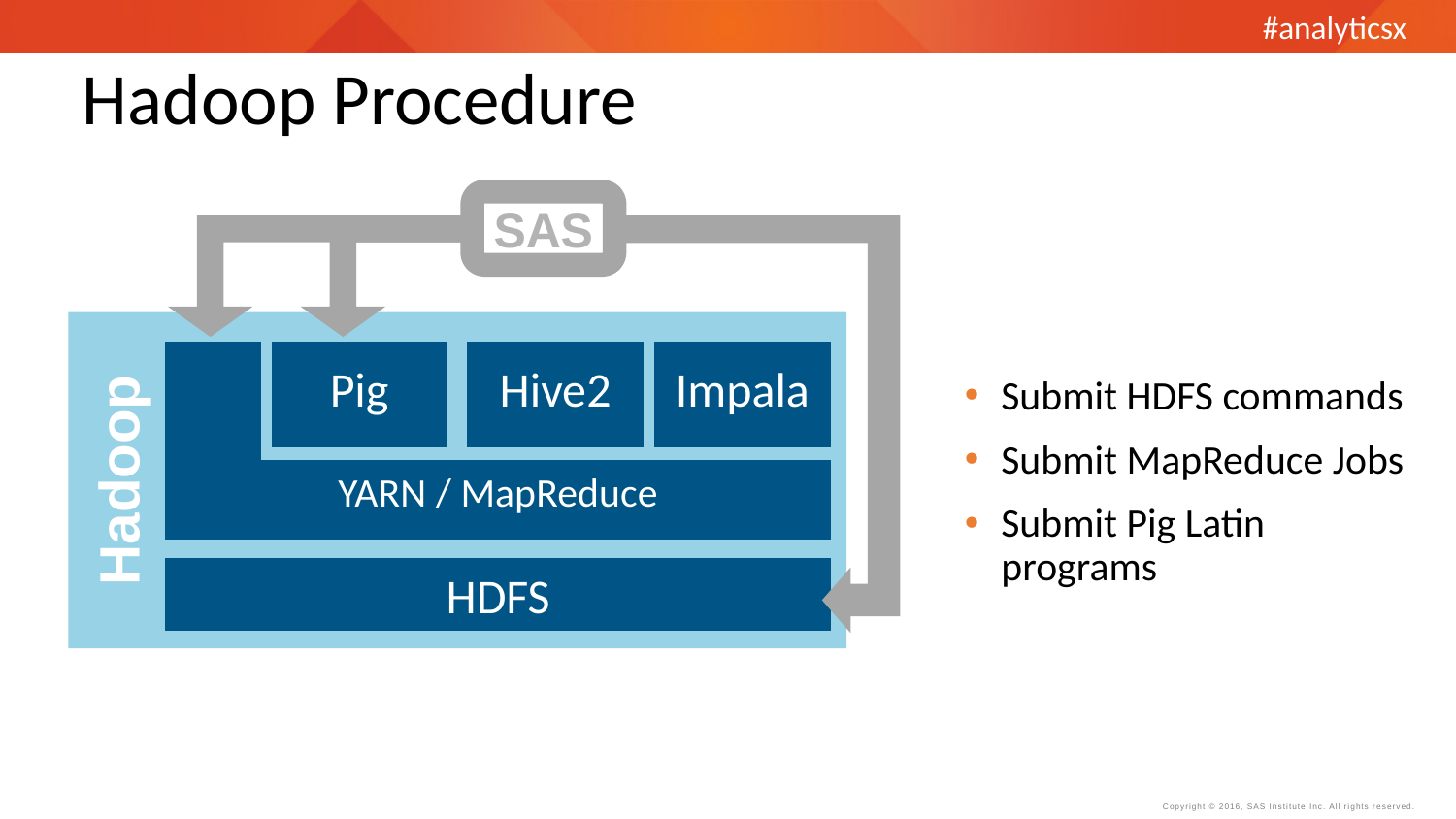

Hadoop Procedure
SAS

Submit HDFS commands
Submit MapReduce Jobs
Submit Pig Latin programs
Hadoop

Pig
YARN / MapReduce
Hive2
Impala
HDFS